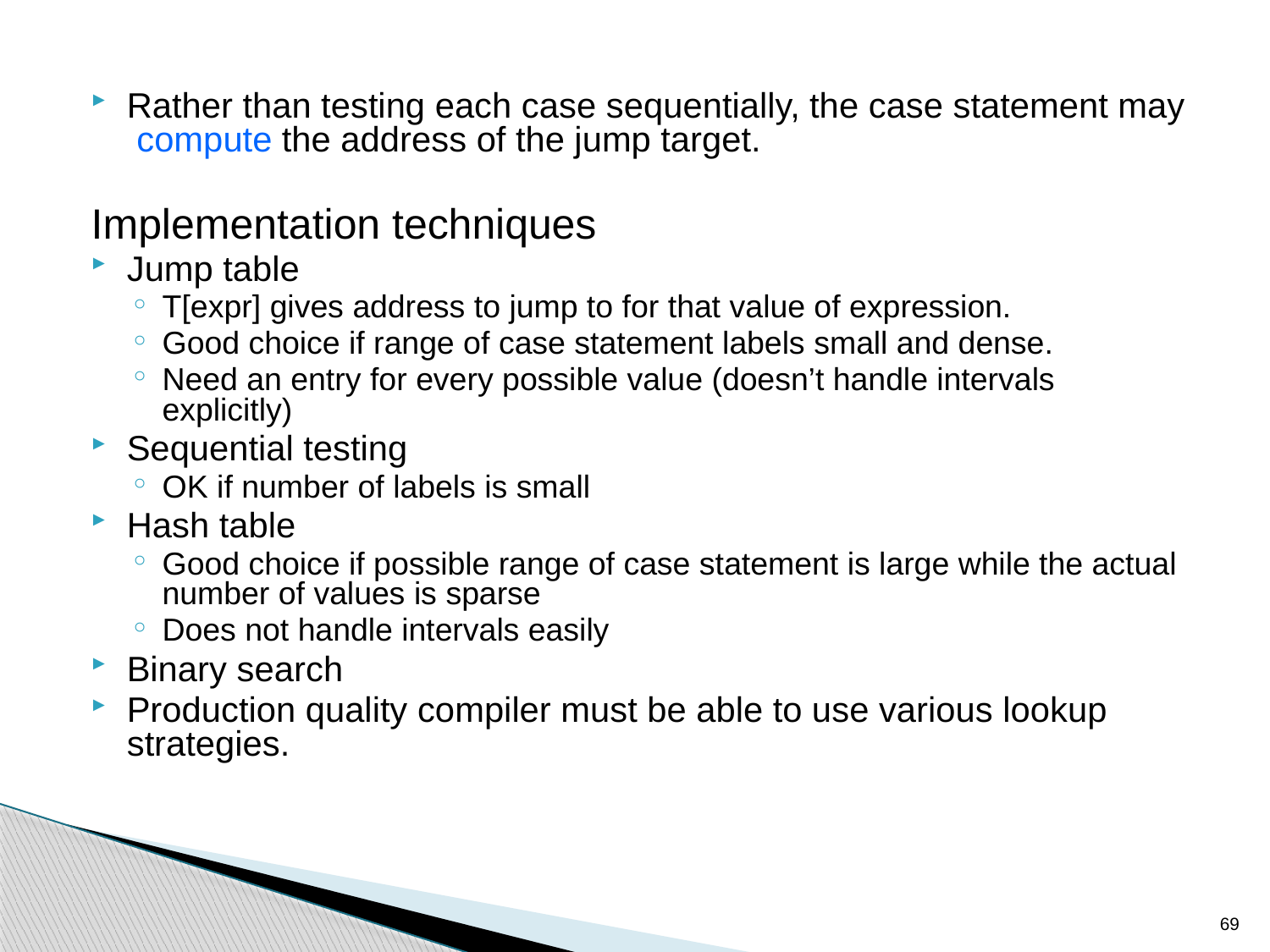

Rather than testing each case sequentially, the case statement may  compute the address of the jump target.

Implementation techniques
Jump table
T[expr] gives address to jump to for that value of expression.
Good choice if range of case statement labels small and dense.
Need an entry for every possible value (doesn’t handle intervals explicitly)
Sequential testing
OK if number of labels is small
Hash table
Good choice if possible range of case statement is large while the actual number of values is sparse
Does not handle intervals easily
Binary search
Production quality compiler must be able to use various lookup strategies.
69